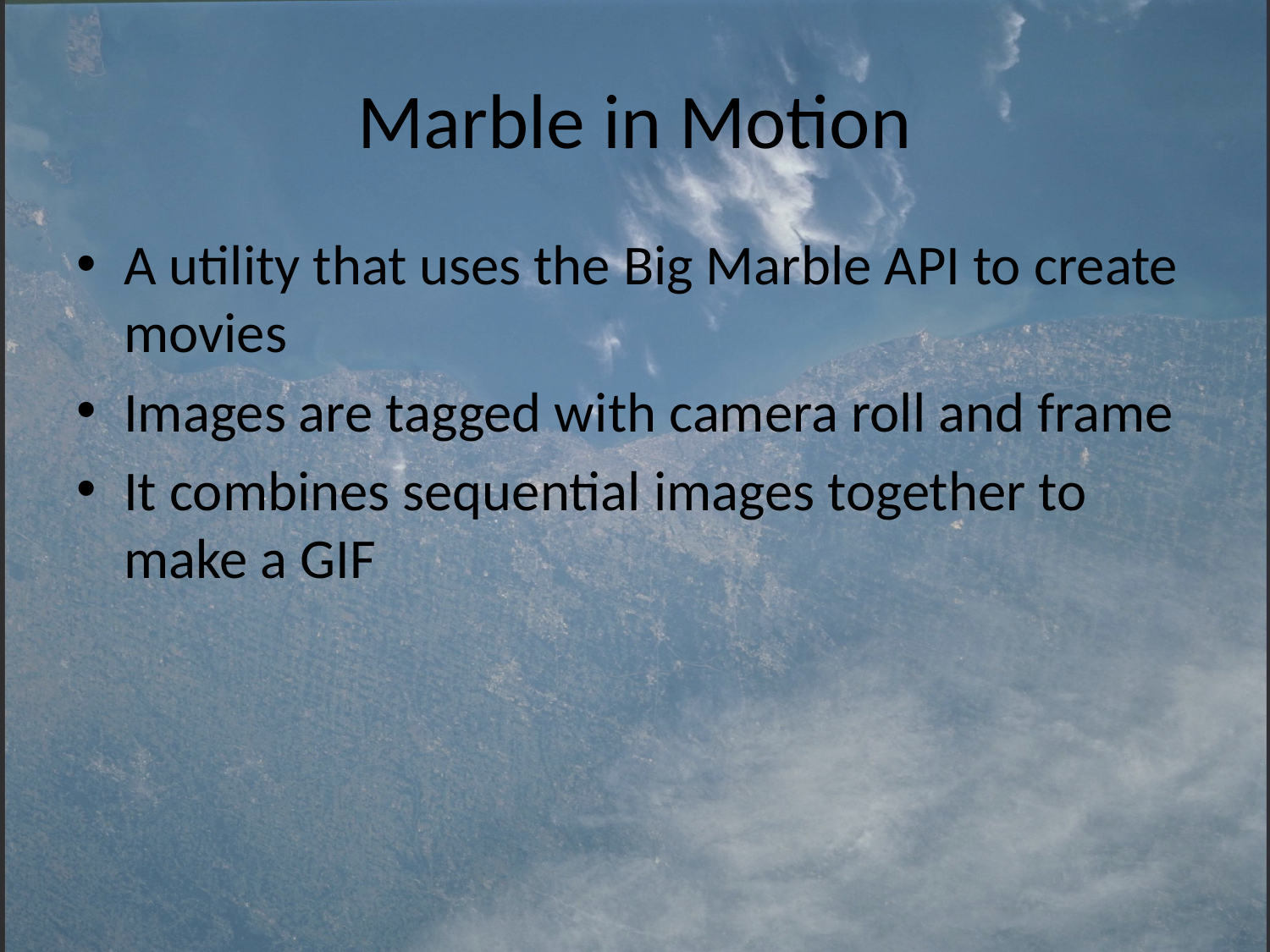

# Marble in Motion
A utility that uses the Big Marble API to create movies
Images are tagged with camera roll and frame
It combines sequential images together to make a GIF